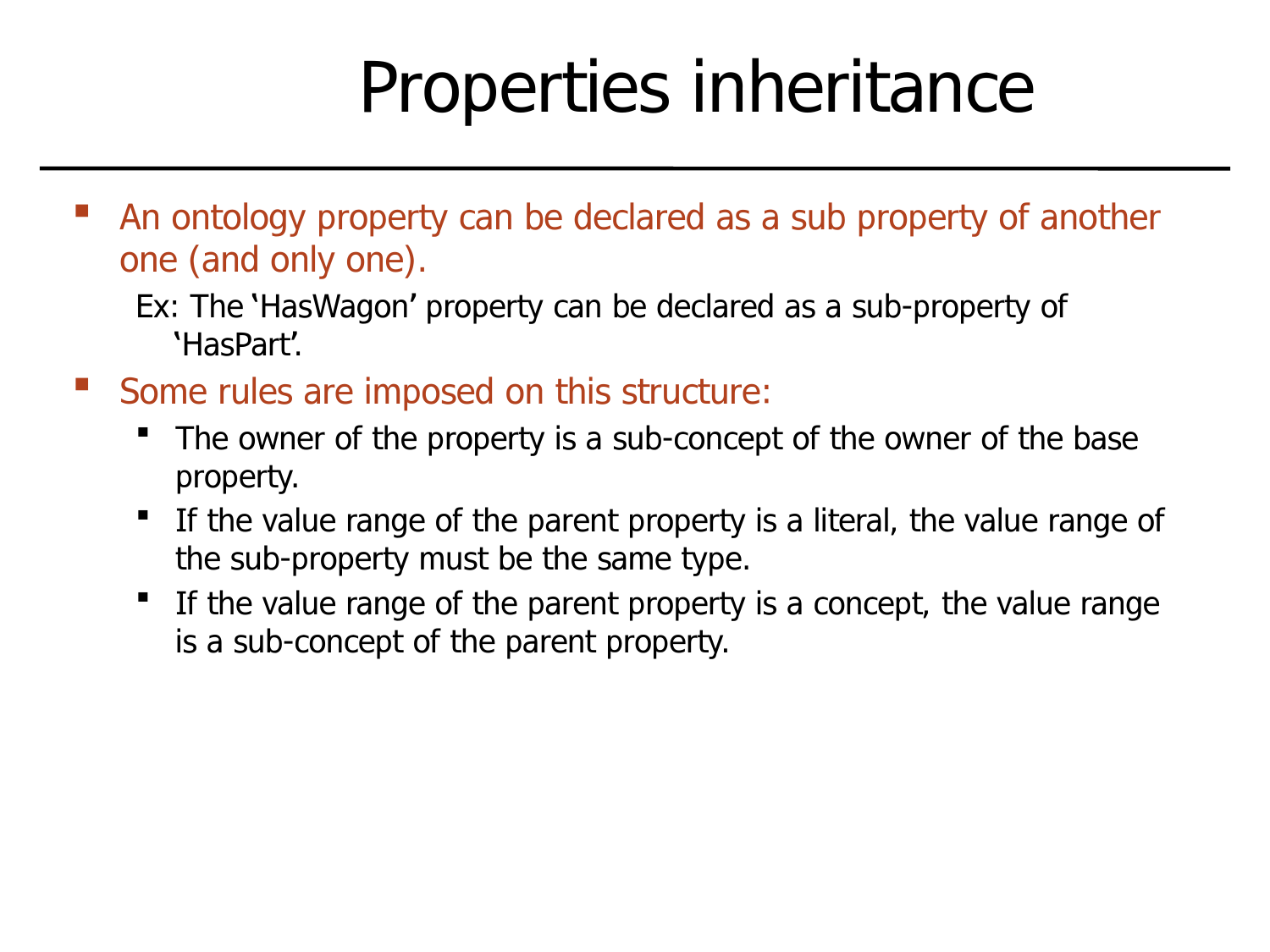

# Properties inheritance
An ontology property can be declared as a sub property of another one (and only one).
Ex: The ‘HasWagon’ property can be declared as a sub-property of ‘HasPart’.
Some rules are imposed on this structure:
The owner of the property is a sub-concept of the owner of the base property.
If the value range of the parent property is a literal, the value range of the sub-property must be the same type.
If the value range of the parent property is a concept, the value range is a sub-concept of the parent property.